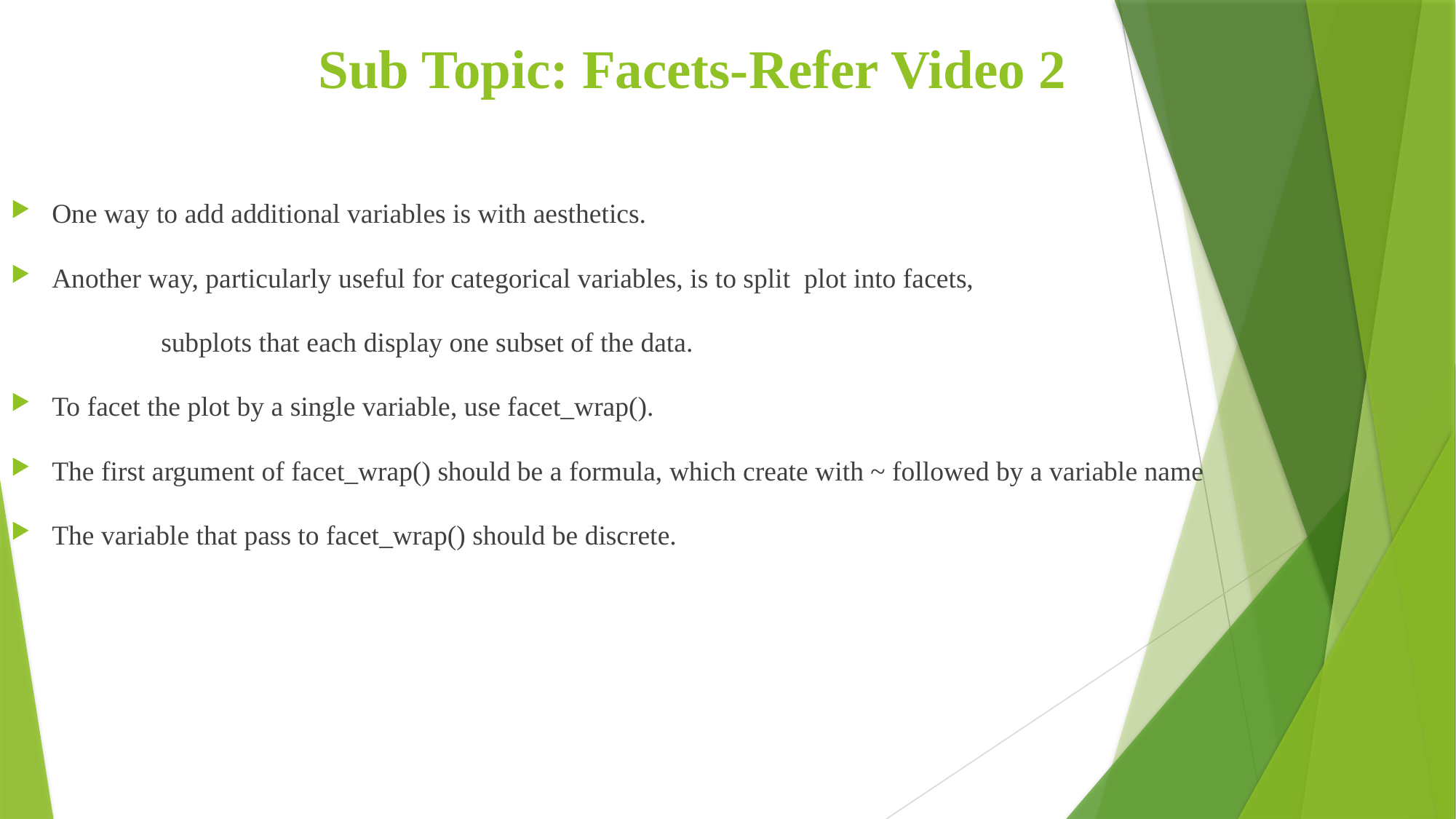

# Sub Topic: Facets-Refer Video 2

One way to add additional variables is with aesthetics.
Another way, particularly useful for categorical variables, is to split  plot into facets,
		subplots that each display one subset of the data.
To facet the plot by a single variable, use facet_wrap().
The first argument of facet_wrap() should be a formula, which create with ~ followed by a variable name
The variable that pass to facet_wrap() should be discrete.